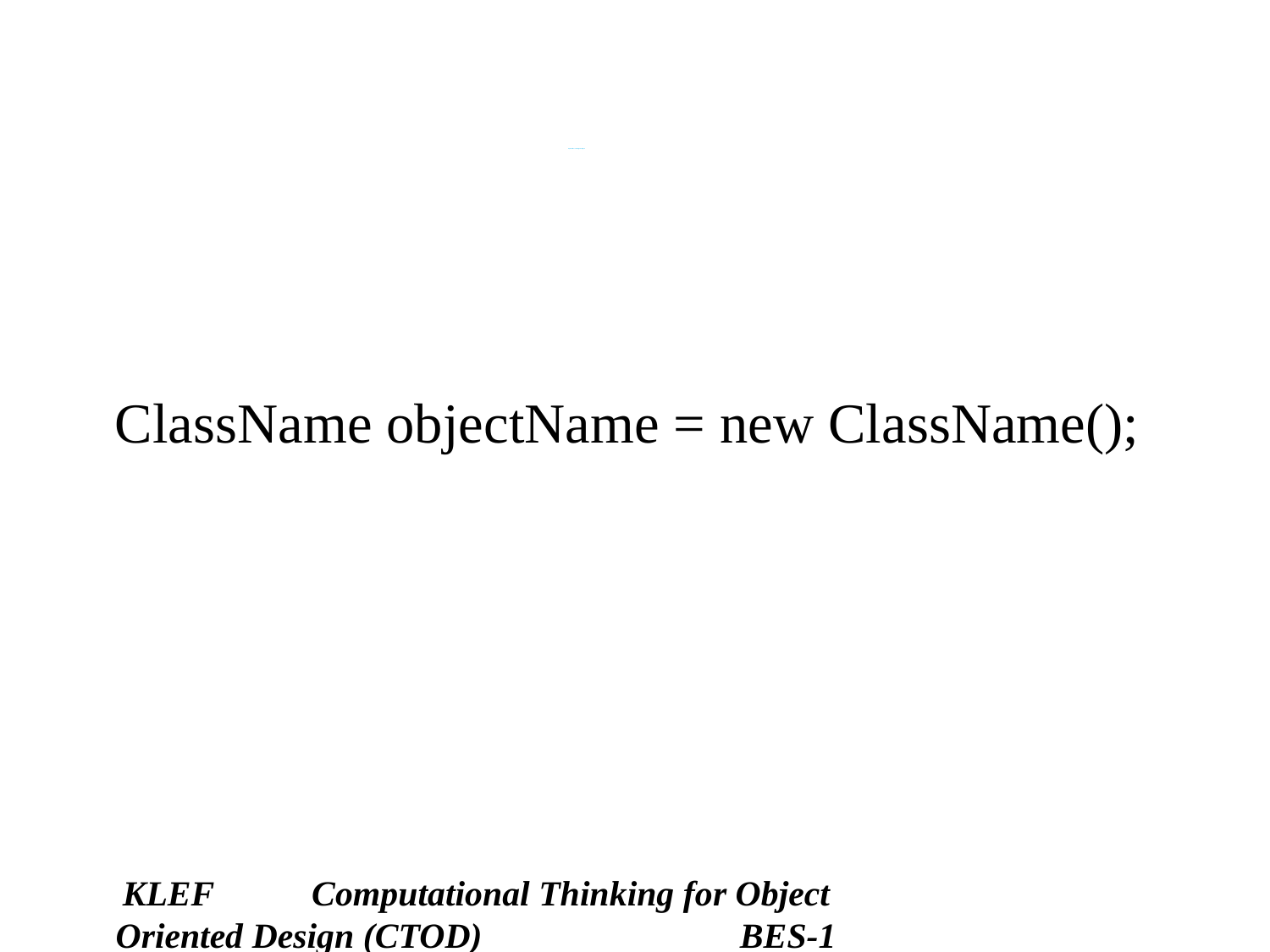

# Syntax for creating an object:

ClassName objectName = new ClassName();

KLEF           Computational Thinking for Object Oriented Design (CTOD)                             BES-1